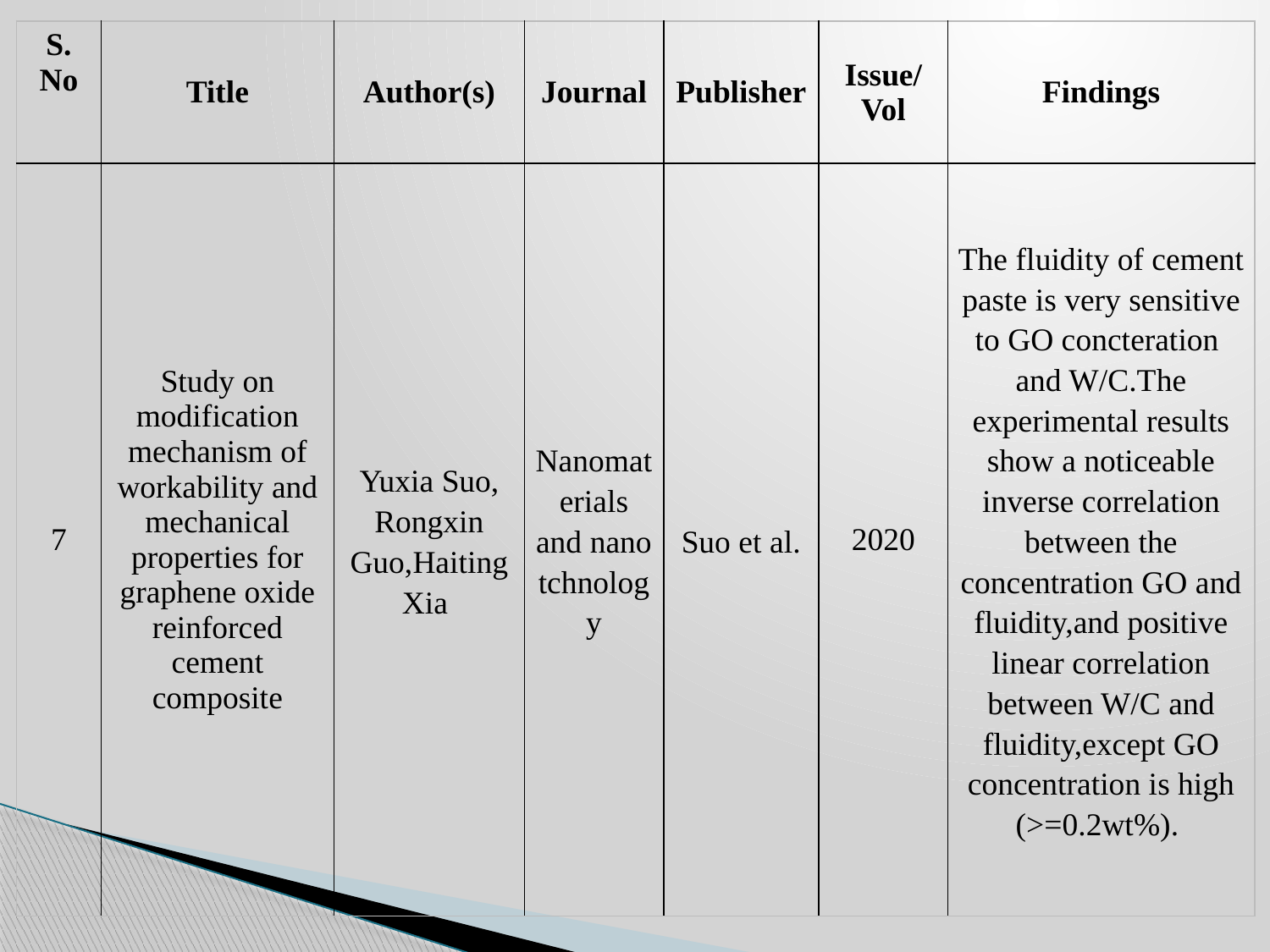

| S. No | Title | Author(s) | Journal | Publisher | Issue/ Vol | Findings |
| --- | --- | --- | --- | --- | --- | --- |
| 7 | Study on modification mechanism of workability and mechanical properties for graphene oxide reinforced cement composite | Yuxia Suo, Rongxin Guo,Haiting Xia | Nanomaterials and nano tchnology | Suo et al. | 2020 | The fluidity of cement paste is very sensitive to GO concteration and W/C.The experimental results show a noticeable inverse correlation between the concentration GO and fluidity,and positive linear correlation between W/C and fluidity,except GO concentration is high (>=0.2wt%). |